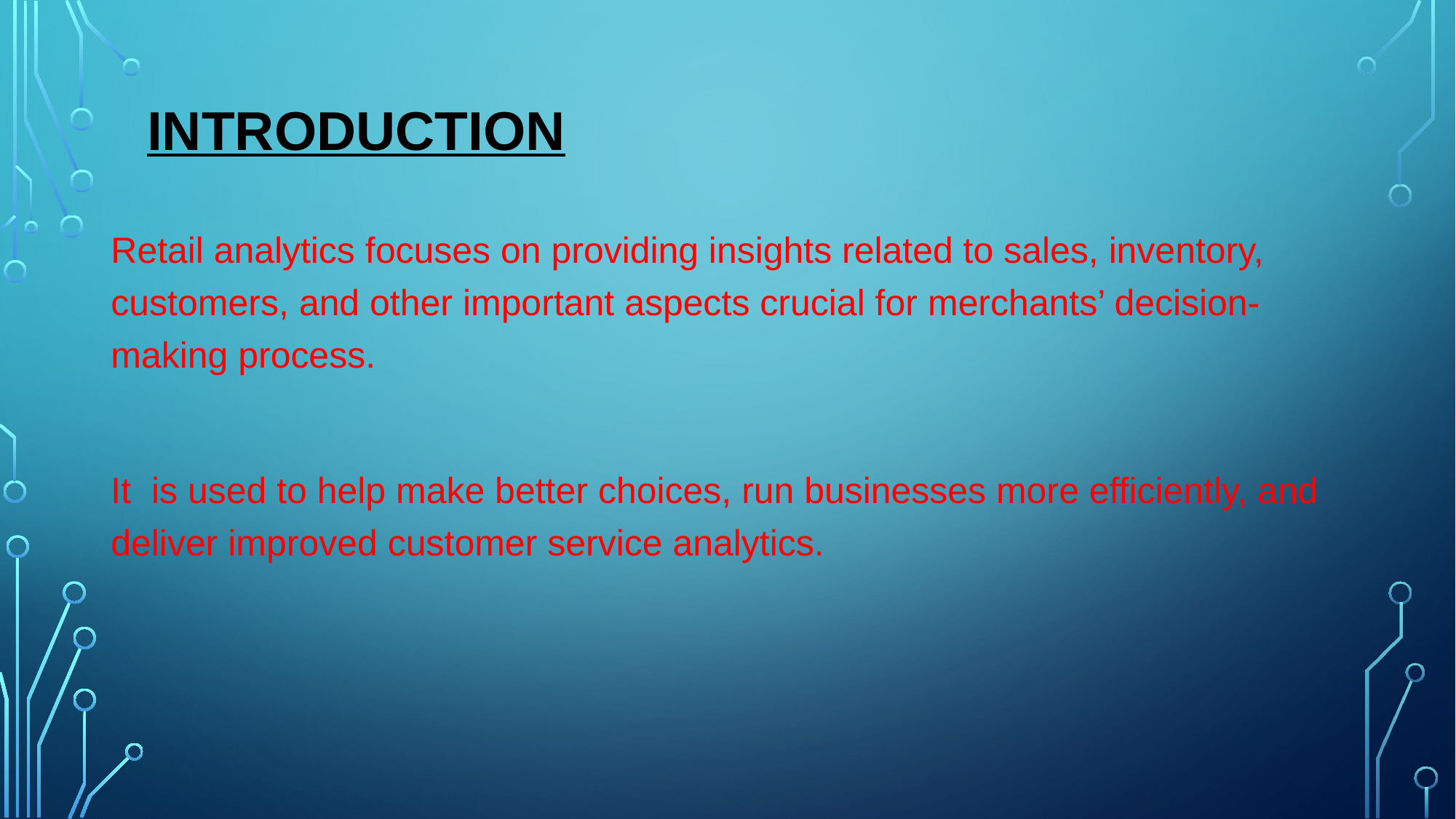

# Introduction
Retail analytics focuses on providing insights related to sales, inventory, customers, and other important aspects crucial for merchants’ decision-making process.

It  is used to help make better choices, run businesses more efficiently, and deliver improved customer service analytics.